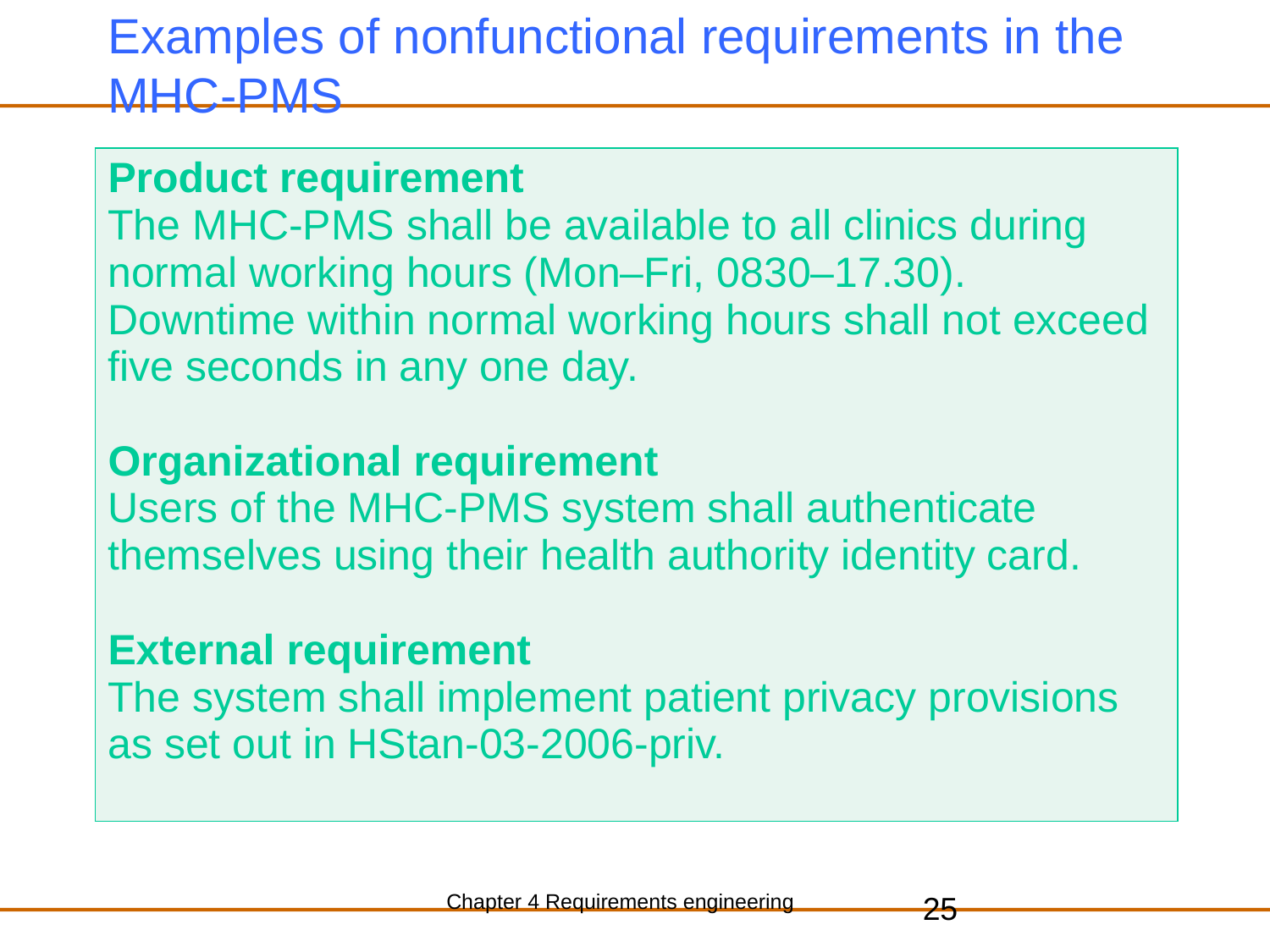

# Examples of nonfunctional requirements in the MHC-PMS
| Product requirement The MHC-PMS shall be available to all clinics during normal working hours (Mon–Fri, 0830–17.30). Downtime within normal working hours shall not exceed five seconds in any one day. Organizational requirement Users of the MHC-PMS system shall authenticate themselves using their health authority identity card. External requirement The system shall implement patient privacy provisions as set out in HStan-03-2006-priv. |
| --- |
Chapter 4 Requirements engineering
25